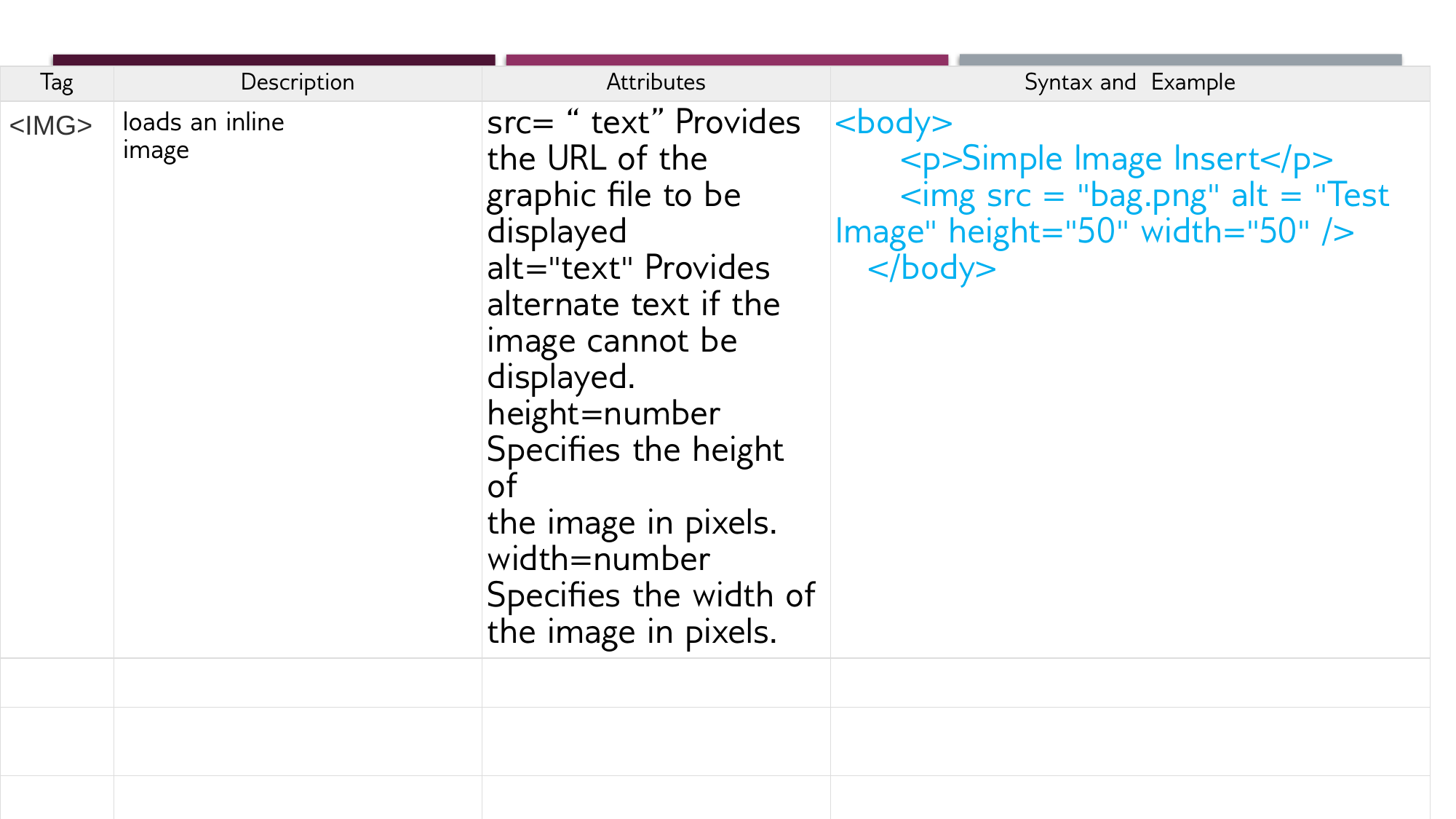

| Tag | Description | Attributes | Syntax and Example |
| --- | --- | --- | --- |
| <IMG> | loads an inline image | src= “ text” Provides the URL of the graphic file to be displayed alt="text" Provides alternate text if the image cannot be displayed. height=number Specifies the height of the image in pixels. width=number Specifies the width of the image in pixels. | <body> <p>Simple Image Insert</p> <img src = "bag.png" alt = "Test Image" height="50" width="50" /> </body> |
|  |  |  |  |
|  |  |  |  |
|  |  |  |  |
|  |  |  |  |
|  |  |  |  |